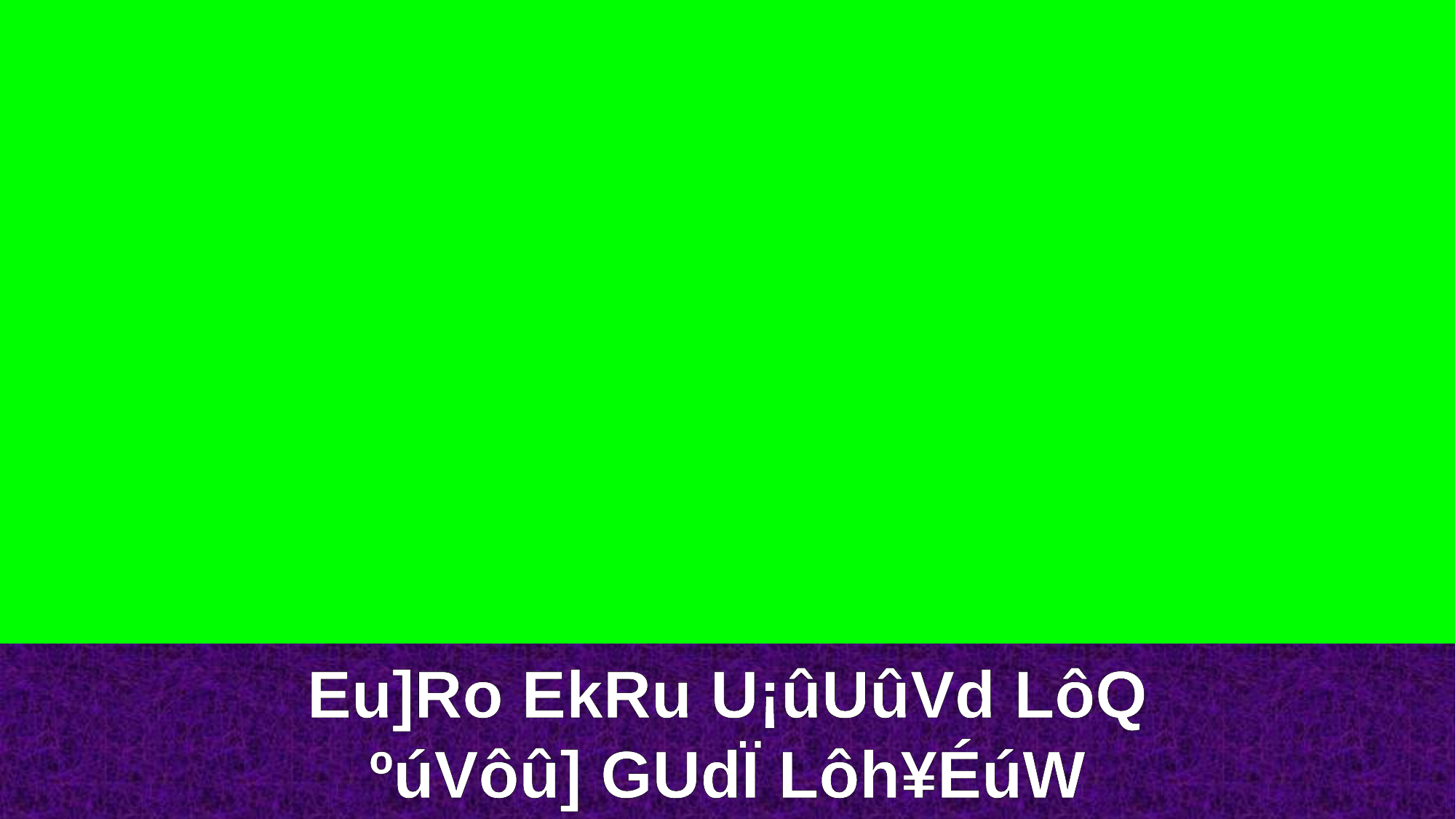

Eu]Ro EkRu U¡ûUûVd LôQ
ºúVôû] GUdÏ Lôh¥ÉúW